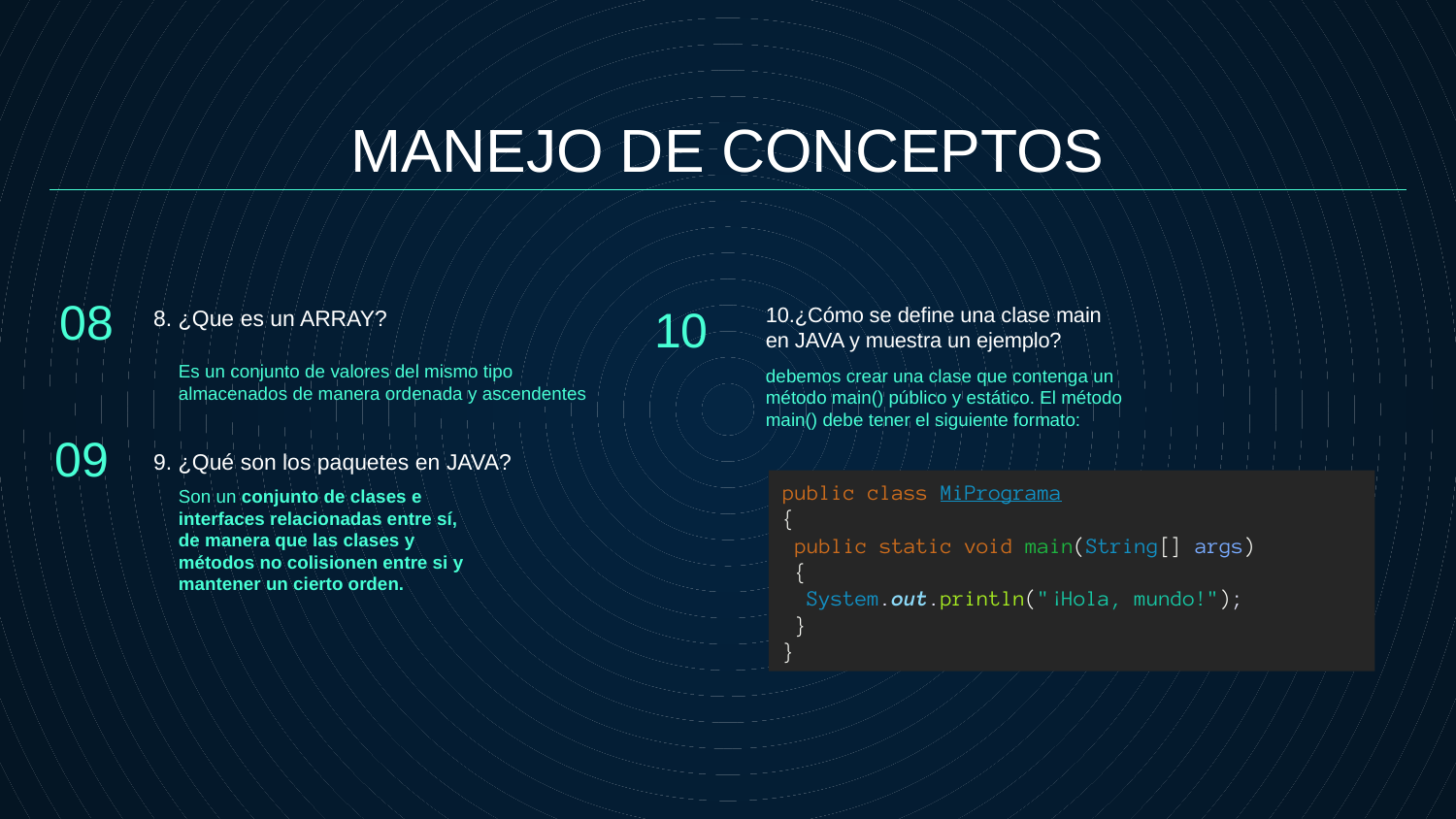

# MANEJO DE CONCEPTOS
08
8. ¿Que es un ARRAY?
10
10.¿Cómo se define una clase main en JAVA y muestra un ejemplo?
Es un conjunto de valores del mismo tipo almacenados de manera ordenada y ascendentes
debemos crear una clase que contenga un método main() público y estático. El método main() debe tener el siguiente formato:
09
9. ¿Qué son los paquetes en JAVA?
Son un conjunto de clases e interfaces relacionadas entre sí, de manera que las clases y métodos no colisionen entre si y mantener un cierto orden.
public class MiPrograma
{
 public static void main(String[] args)
 {
  System.out.println("¡Hola, mundo!");
 }
}